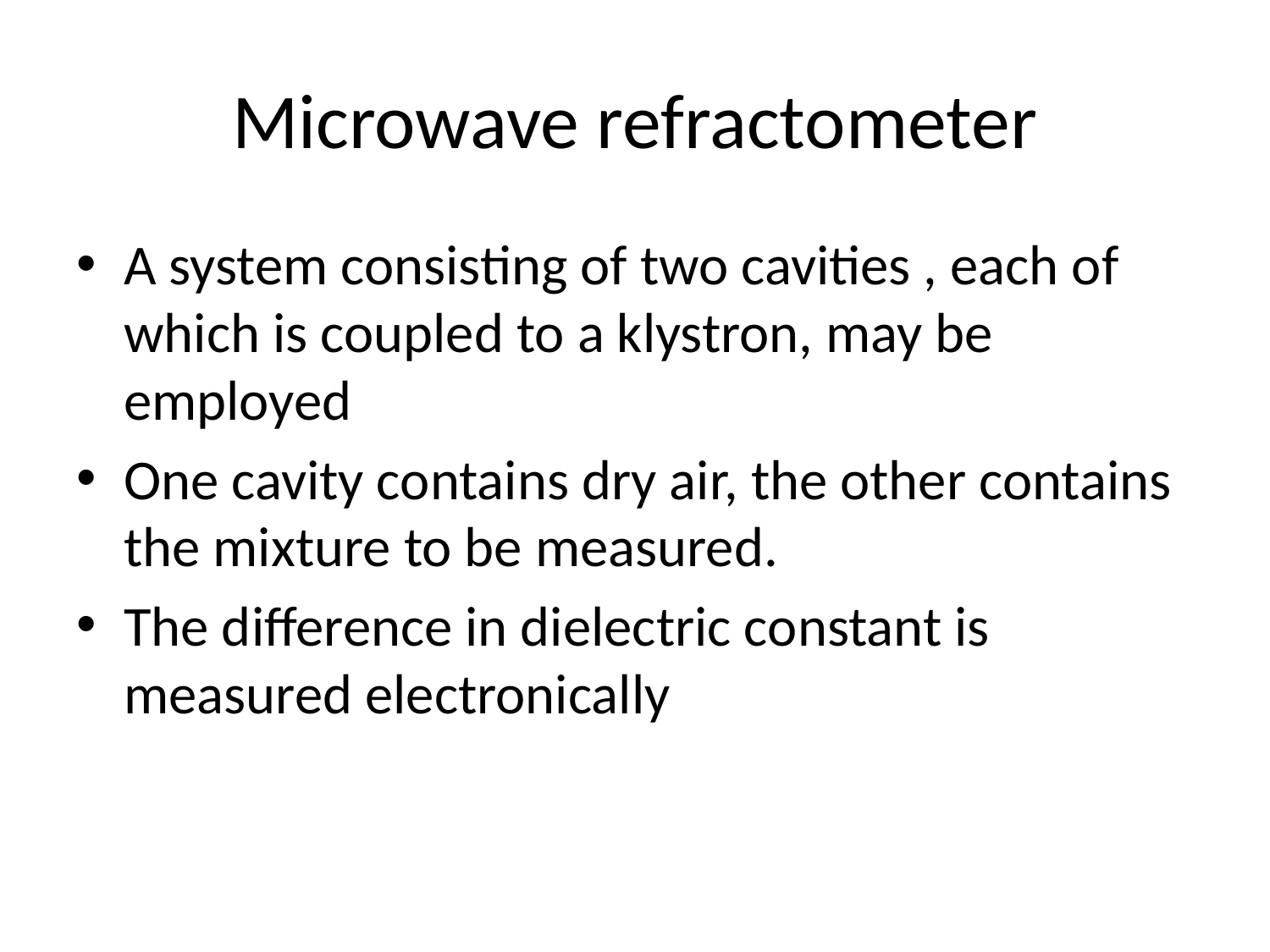

# Microwave refractometer
A system consisting of two cavities , each of which is coupled to a klystron, may be employed
One cavity contains dry air, the other contains the mixture to be measured.
The difference in dielectric constant is measured electronically